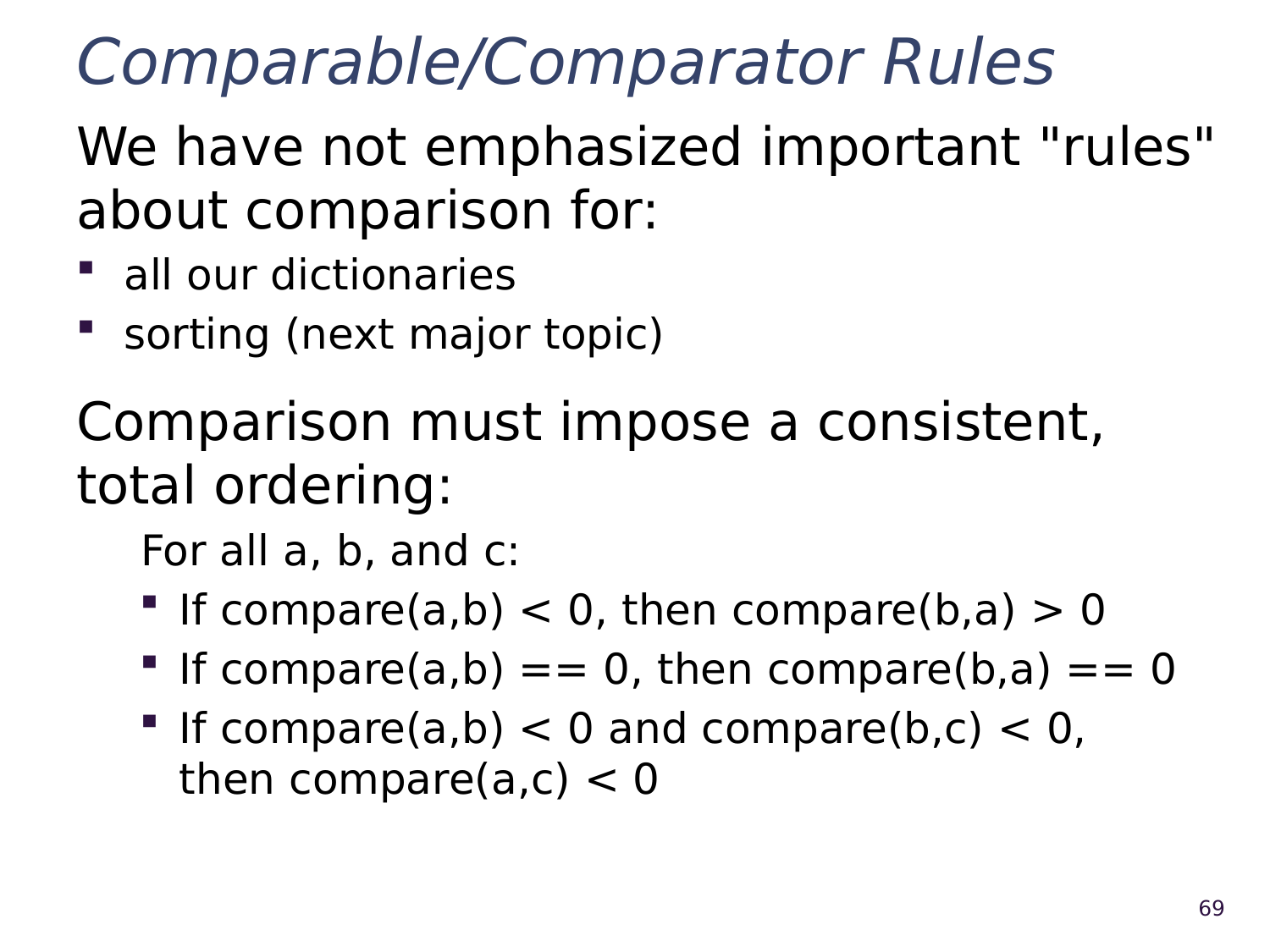

# Comparable/Comparator Rules
We have not emphasized important "rules" about comparison for:
all our dictionaries
sorting (next major topic)

Comparison must impose a consistent, total ordering:
For all a, b, and c:
If compare(a,b) < 0, then compare(b,a) > 0
If compare(a,b) == 0, then compare(b,a) == 0
If compare(a,b) < 0 and compare(b,c) < 0,
then compare(a,c) < 0
69